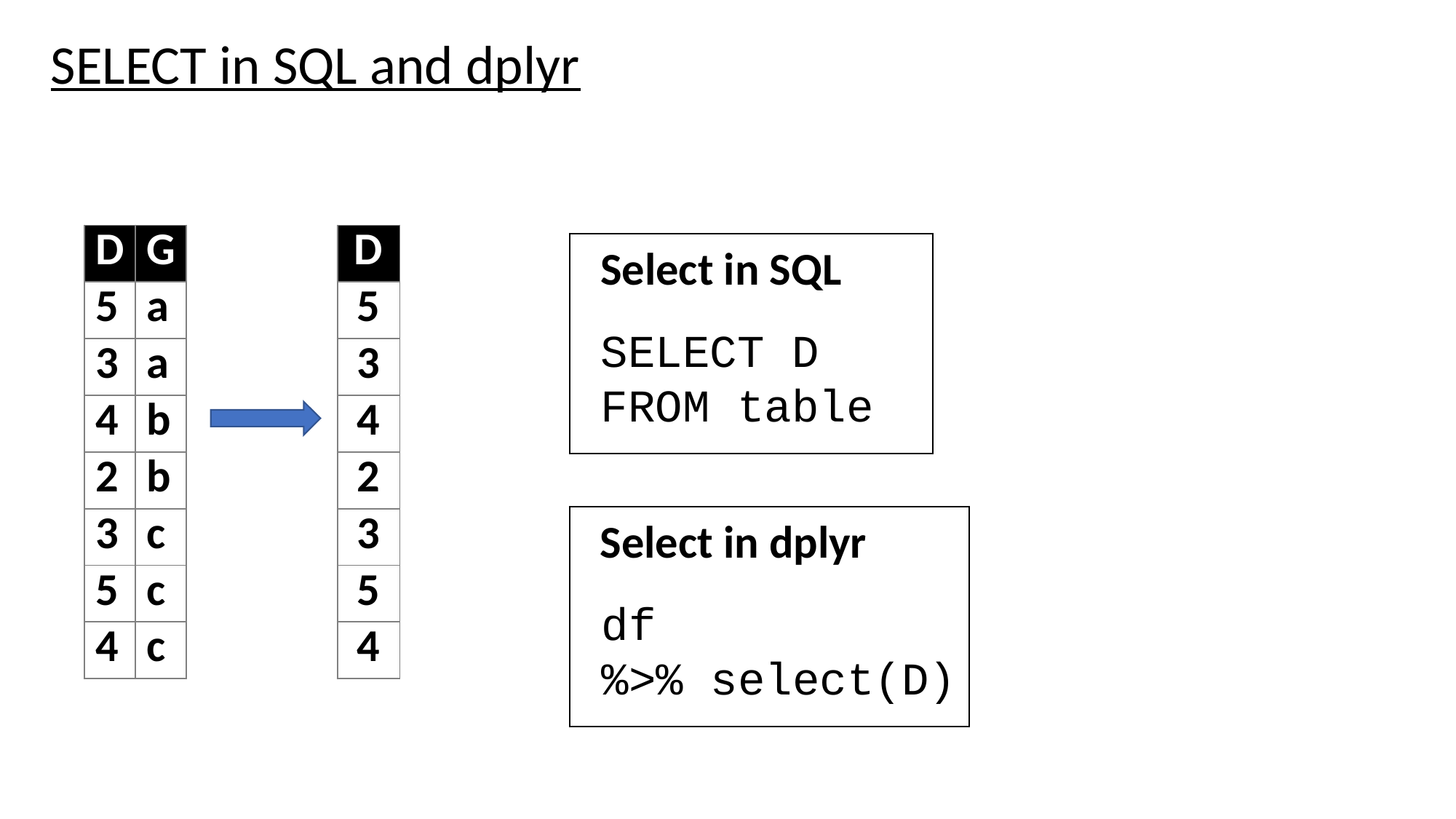

SELECT in SQL and dplyr
| D | G |
| --- | --- |
| 5 | a |
| 3 | a |
| 4 | b |
| 2 | b |
| 3 | c |
| 5 | c |
| 4 | c |
| D |
| --- |
| 5 |
| 3 |
| 4 |
| 2 |
| 3 |
| 5 |
| 4 |

Select in SQL
SELECT D
FROM table

Select in dplyr
df
%>% select(D)